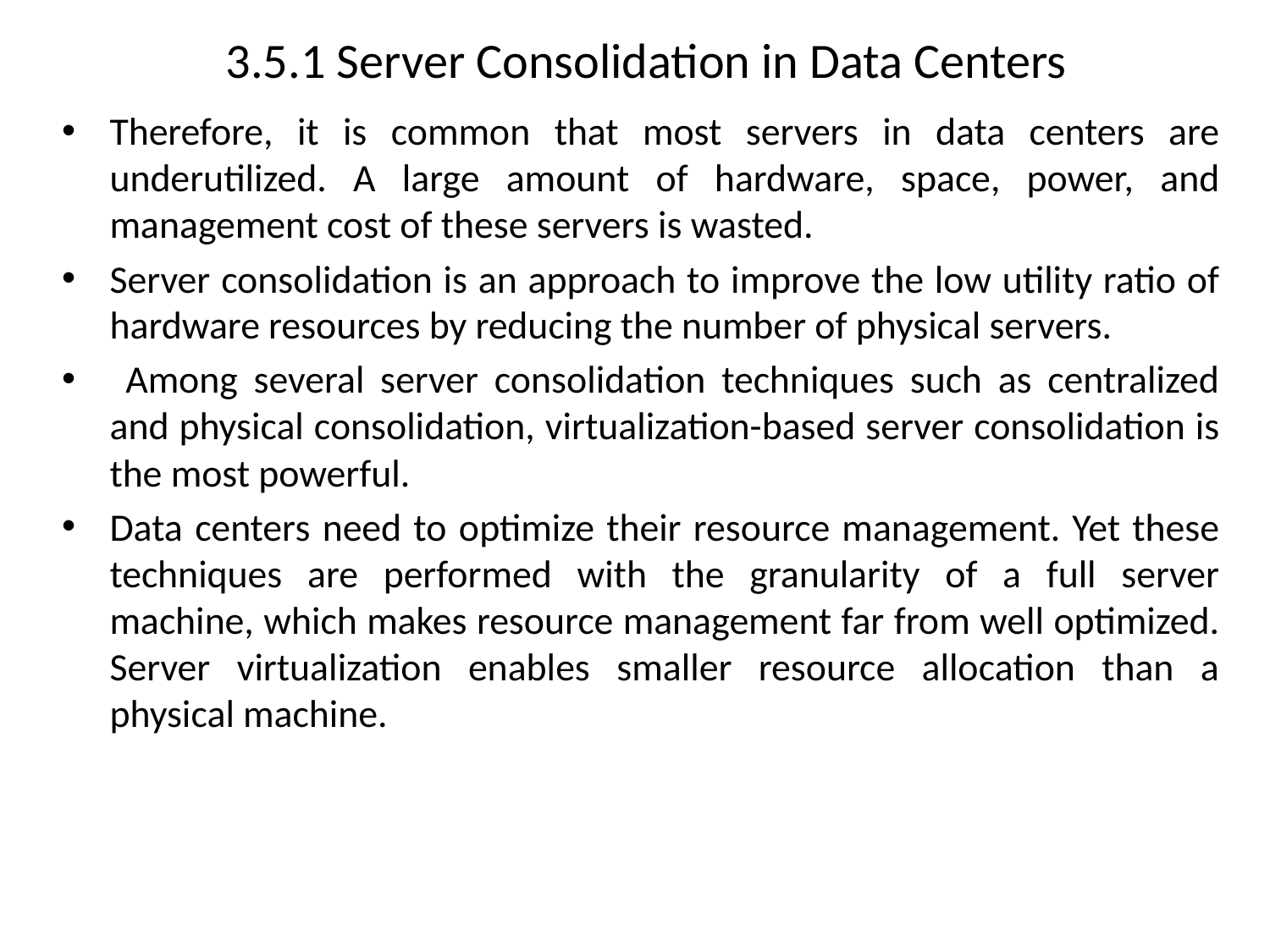

# 3.5.1 Server Consolidation in Data Centers
Therefore, it is common that most servers in data centers are underutilized. A large amount of hardware, space, power, and management cost of these servers is wasted.
Server consolidation is an approach to improve the low utility ratio of hardware resources by reducing the number of physical servers.
 Among several server consolidation techniques such as centralized and physical consolidation, virtualization-based server consolidation is the most powerful.
Data centers need to optimize their resource management. Yet these techniques are performed with the granularity of a full server machine, which makes resource management far from well optimized. Server virtualization enables smaller resource allocation than a physical machine.